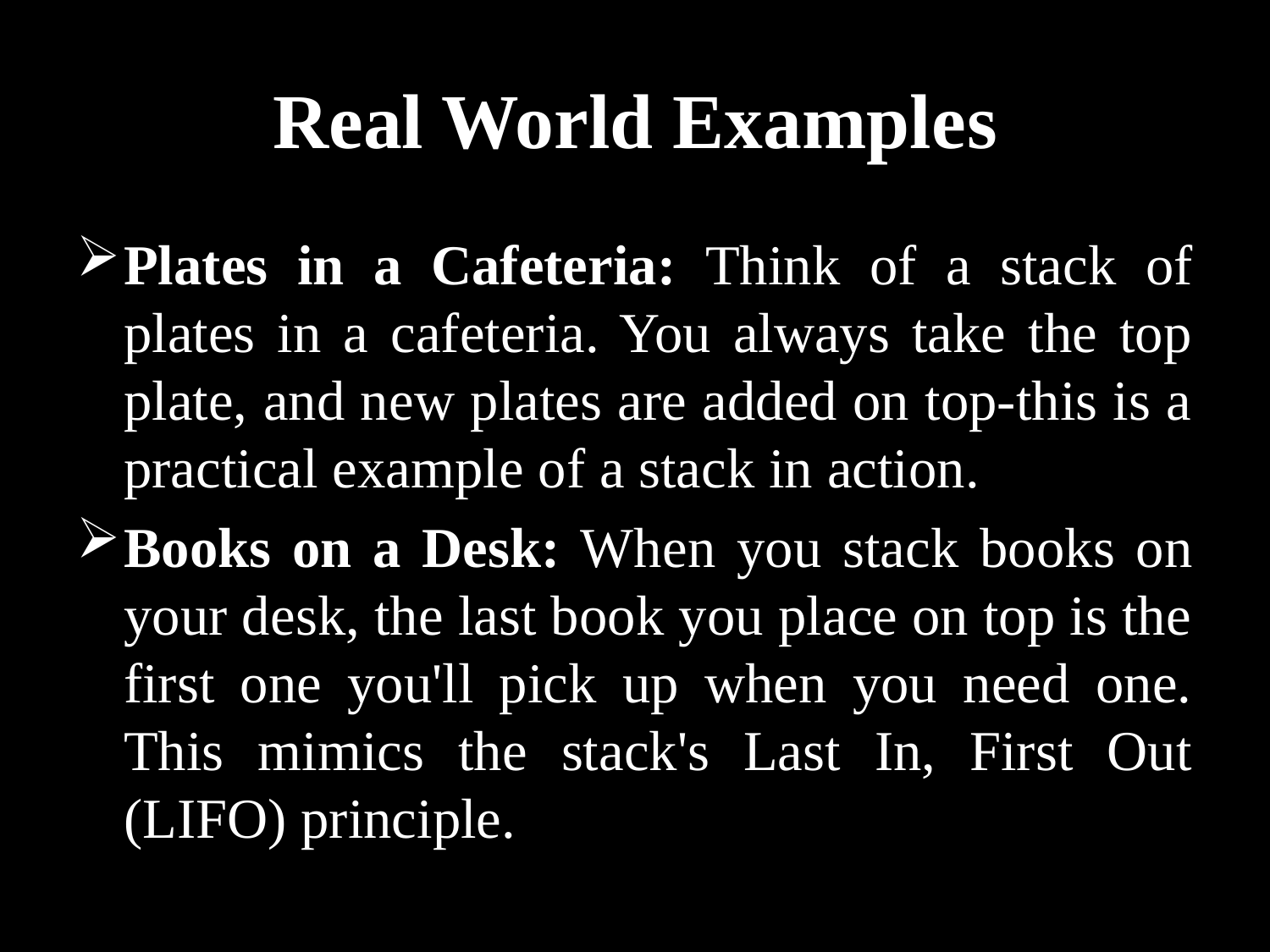

# Real World Examples
Plates in a Cafeteria: Think of a stack of plates in a cafeteria. You always take the top plate, and new plates are added on top-this is a practical example of a stack in action.
Books on a Desk: When you stack books on your desk, the last book you place on top is the first one you'll pick up when you need one. This mimics the stack's Last In, First Out (LIFO) principle.